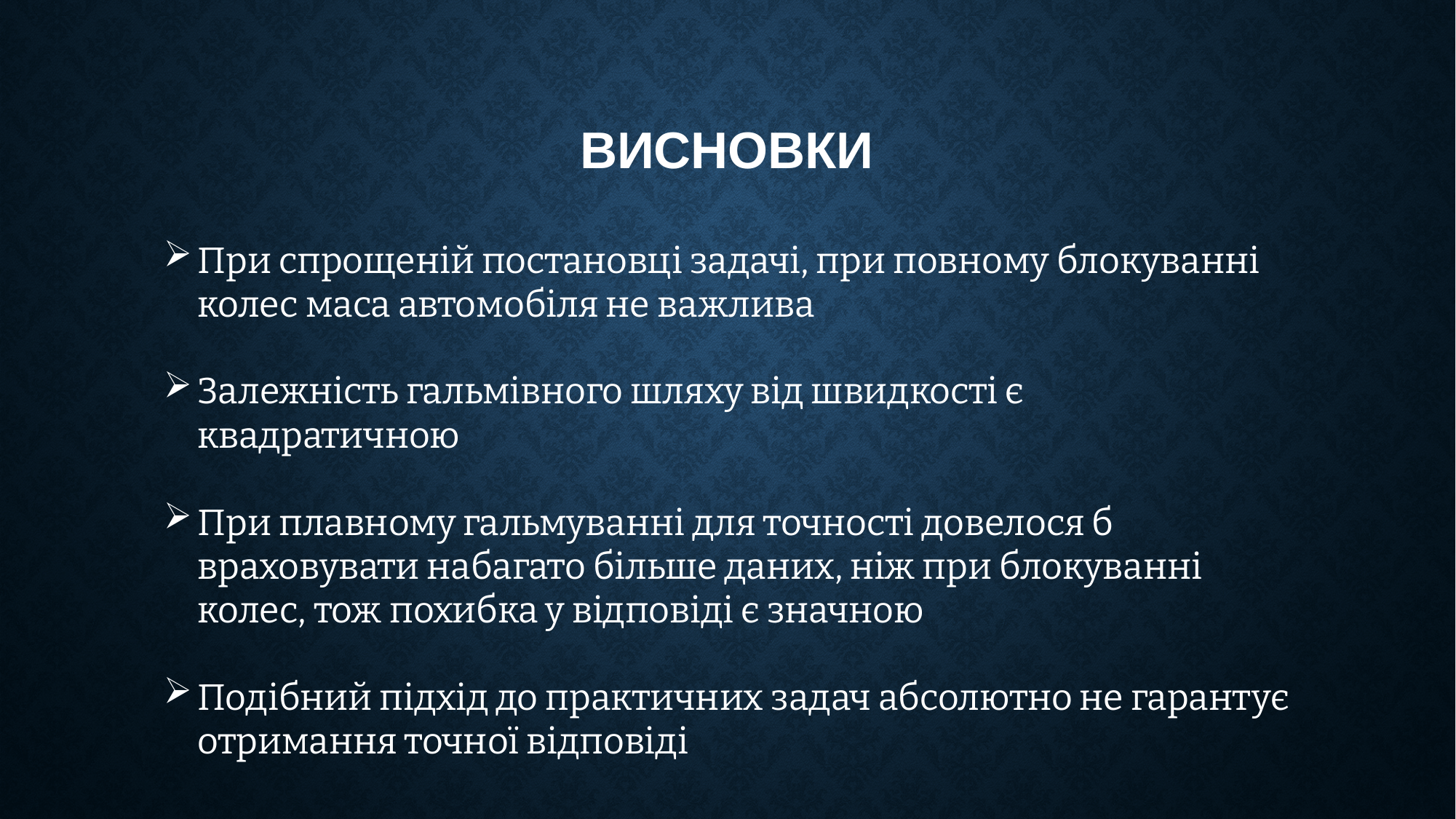

# Висновки
При спрощеній постановці задачі, при повному блокуванні колес маса автомобіля не важлива

Залежність гальмівного шляху від швидкості є квадратичною

При плавному гальмуванні для точності довелося б враховувати набагато більше даних, ніж при блокуванні колес, тож похибка у відповіді є значною

Подібний підхід до практичних задач абсолютно не гарантує отримання точної відповіді